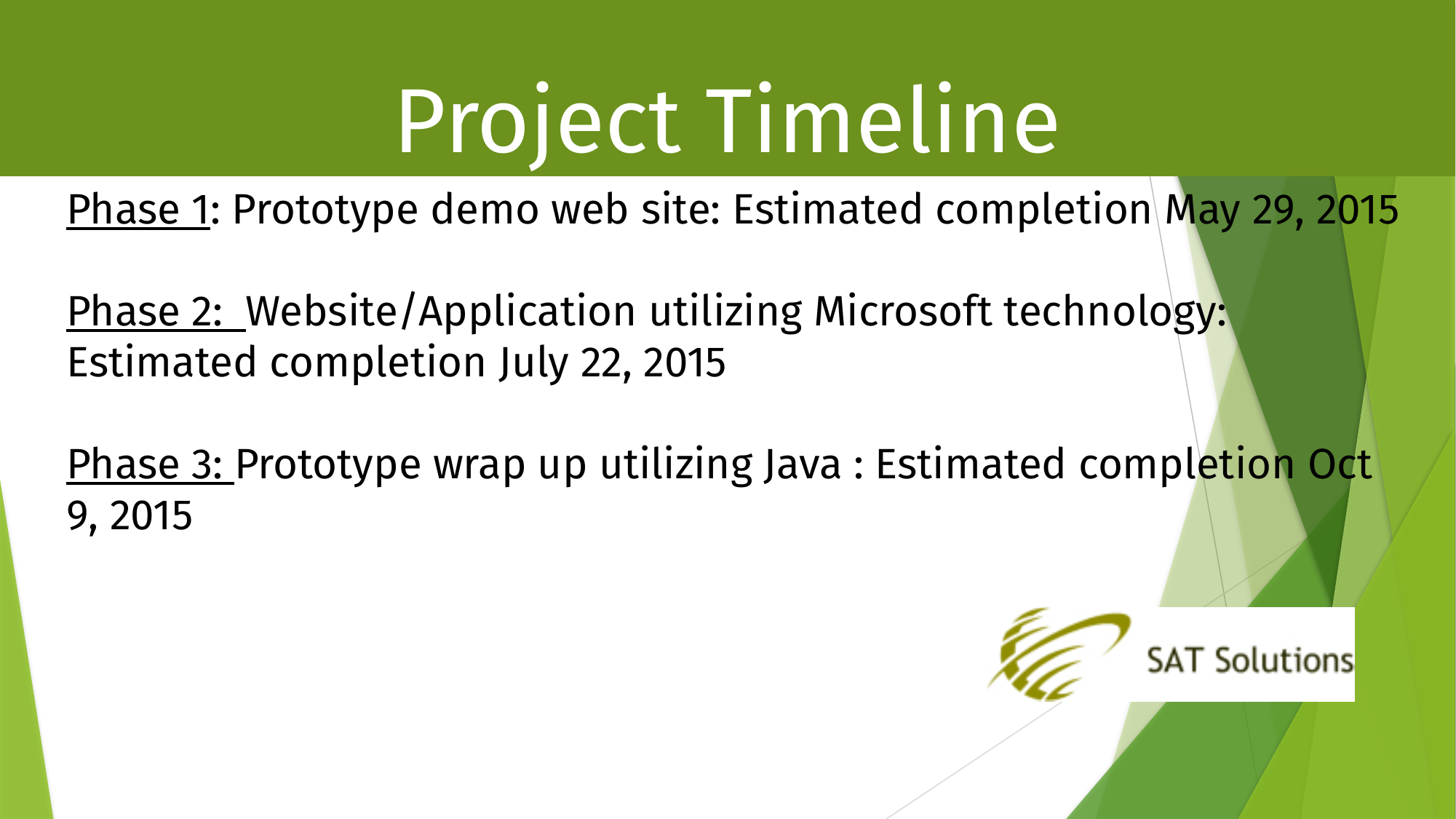

# Project Timeline
Phase 1: Prototype demo web site: Estimated completion May 29, 2015

Phase 2:  Website/Application utilizing Microsoft technology:
Estimated completion July 22, 2015

Phase 3: Prototype wrap up utilizing Java : Estimated completion Oct 9, 2015